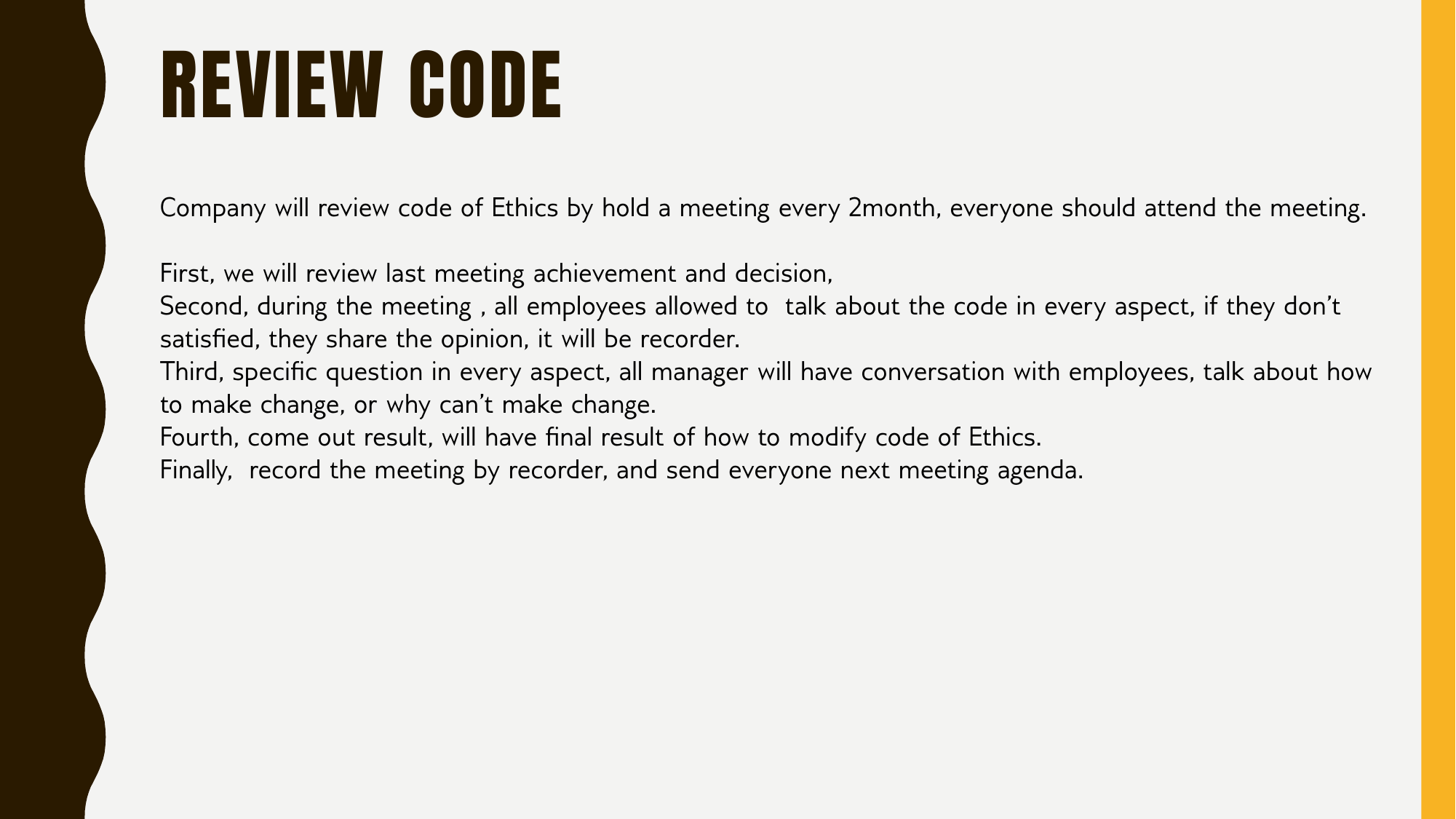

# REVIEW CODE
Company will review code of Ethics by hold a meeting every 2month, everyone should attend the meeting.

First, we will review last meeting achievement and decision,
Second, during the meeting , all employees allowed to  talk about the code in every aspect, if they don’t satisfied, they share the opinion, it will be recorder.
Third, specific question in every aspect, all manager will have conversation with employees, talk about how to make change, or why can’t make change.
Fourth, come out result, will have final result of how to modify code of Ethics.
Finally,  record the meeting by recorder, and send everyone next meeting agenda.